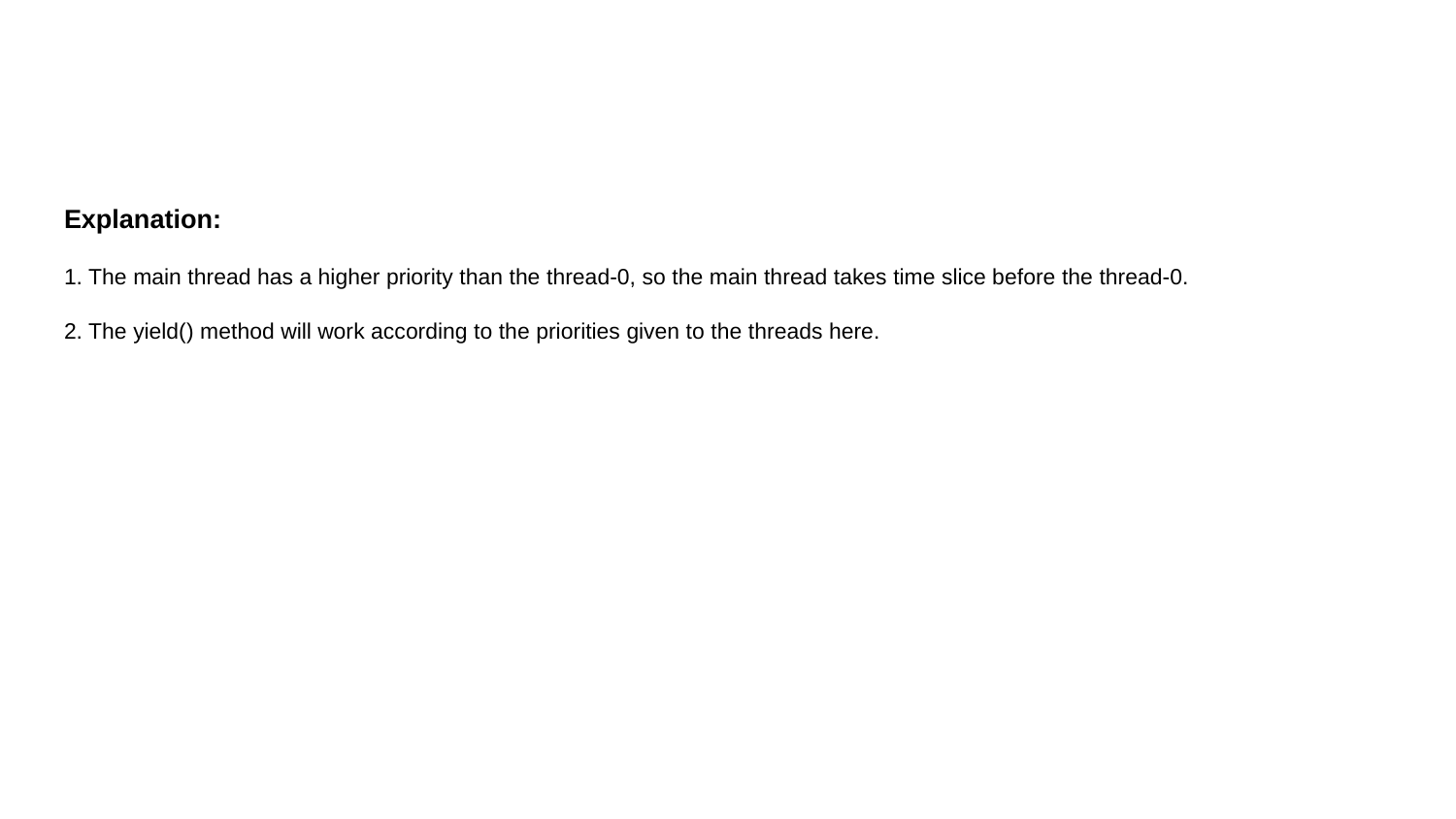

#
Explanation:
1. The main thread has a higher priority than the thread-0, so the main thread takes time slice before the thread-0.
2. The yield() method will work according to the priorities given to the threads here.